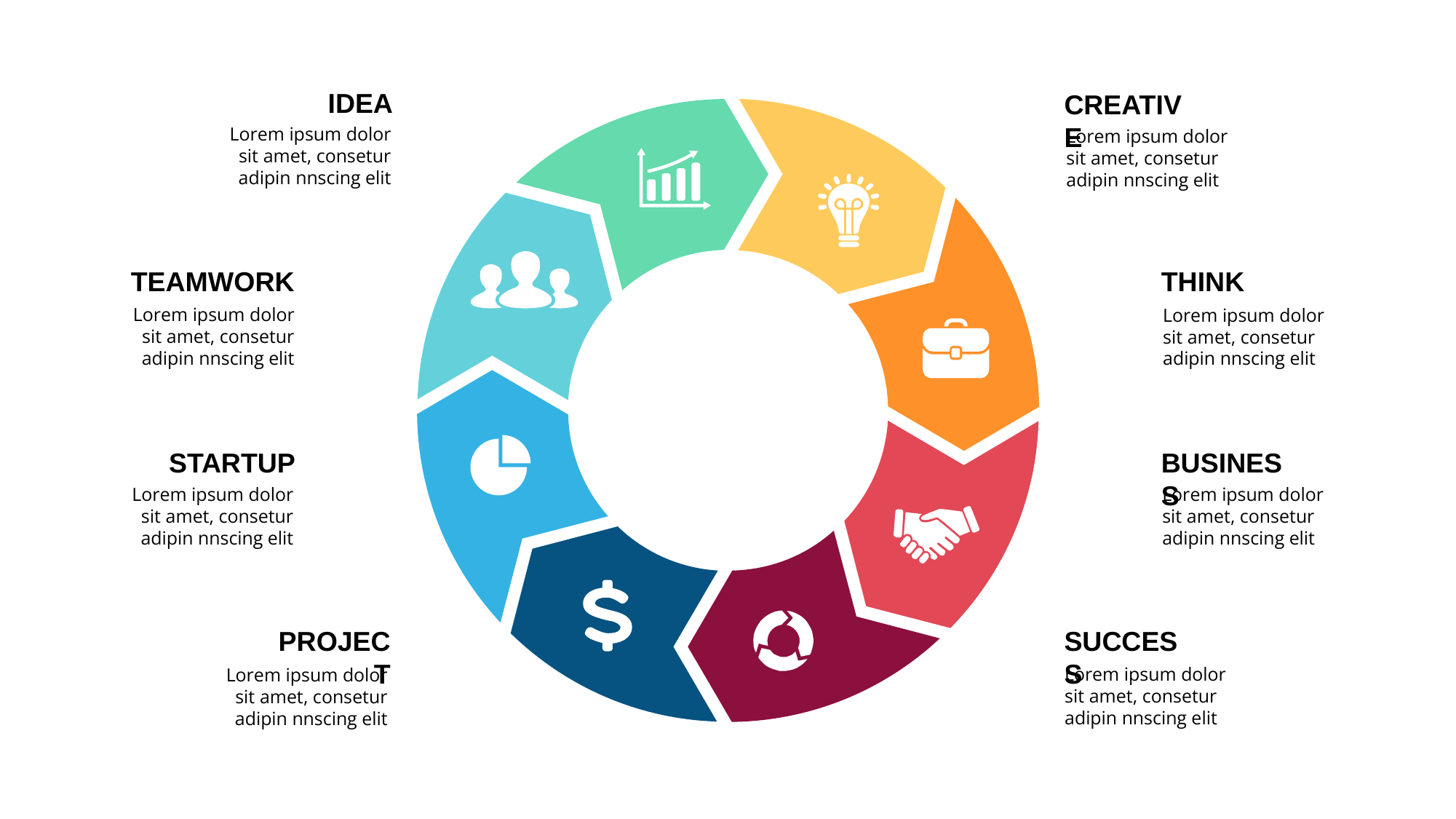

IDEA
CREATIVE

Lorem ipsum dolor sit amet, consetur adipin nnscing elit
Lorem ipsum dolor sit amet, consetur adipin nnscing elit

TEAMWORK
THINK
Lorem ipsum dolor sit amet, consetur adipin nnscing elit
Lorem ipsum dolor sit amet, consetur adipin nnscing elit

STARTUP
BUSINESS
Lorem ipsum dolor sit amet, consetur adipin nnscing elit
Lorem ipsum dolor sit amet, consetur adipin nnscing elit

PROJECT
SUCCESS
Lorem ipsum dolor sit amet, consetur adipin nnscing elit
Lorem ipsum dolor sit amet, consetur adipin nnscing elit